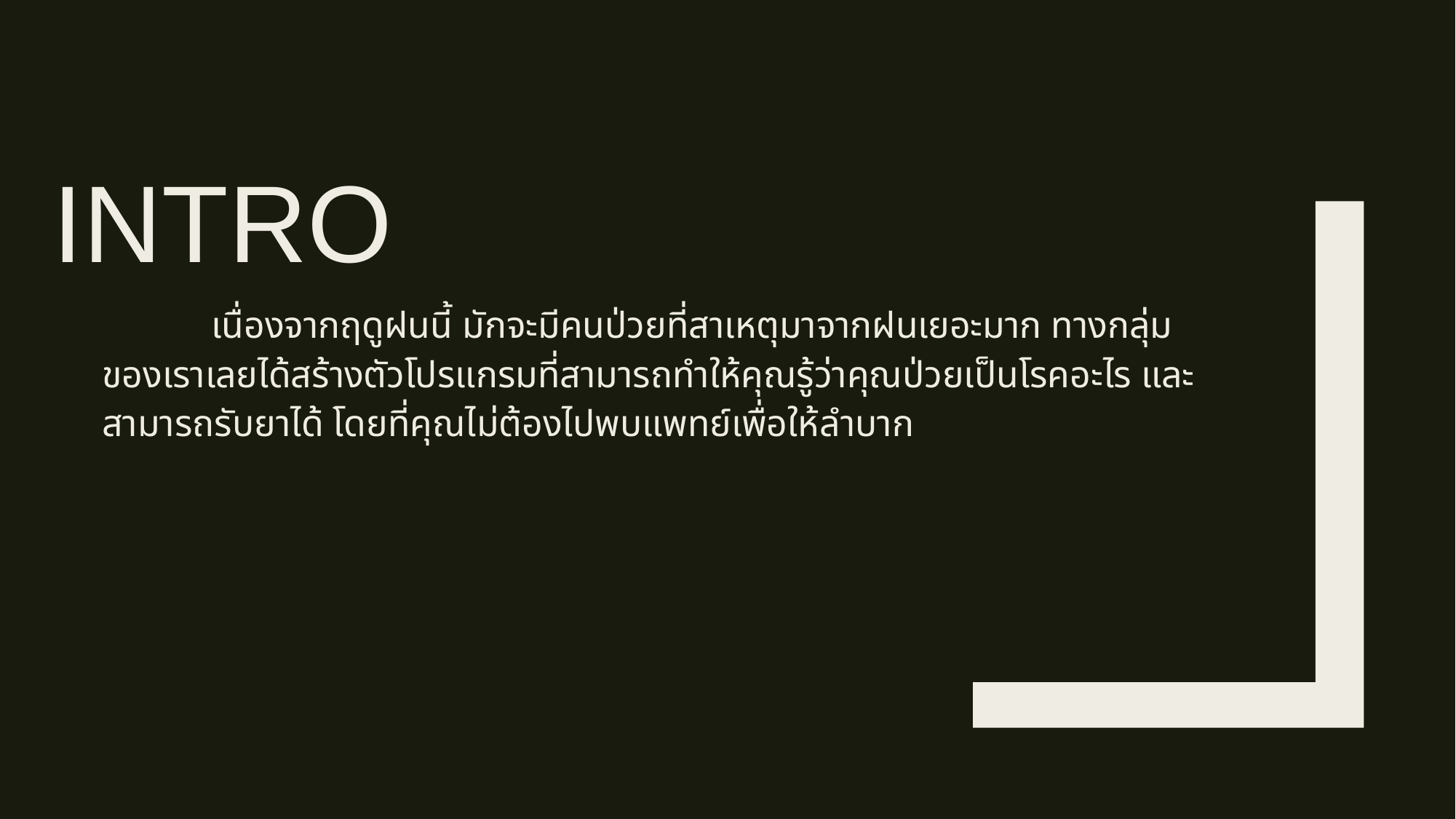

# InTRO
	เนื่องจากฤดูฝนนี้ มักจะมีคนป่วยที่สาเหตุมาจากฝนเยอะมาก ทางกลุ่มของเราเลยได้สร้างตัวโปรแกรมที่สามารถทำให้คุณรู้ว่าคุณป่วยเป็นโรคอะไร และสามารถรับยาได้ โดยที่คุณไม่ต้องไปพบแพทย์เพื่อให้ลำบาก